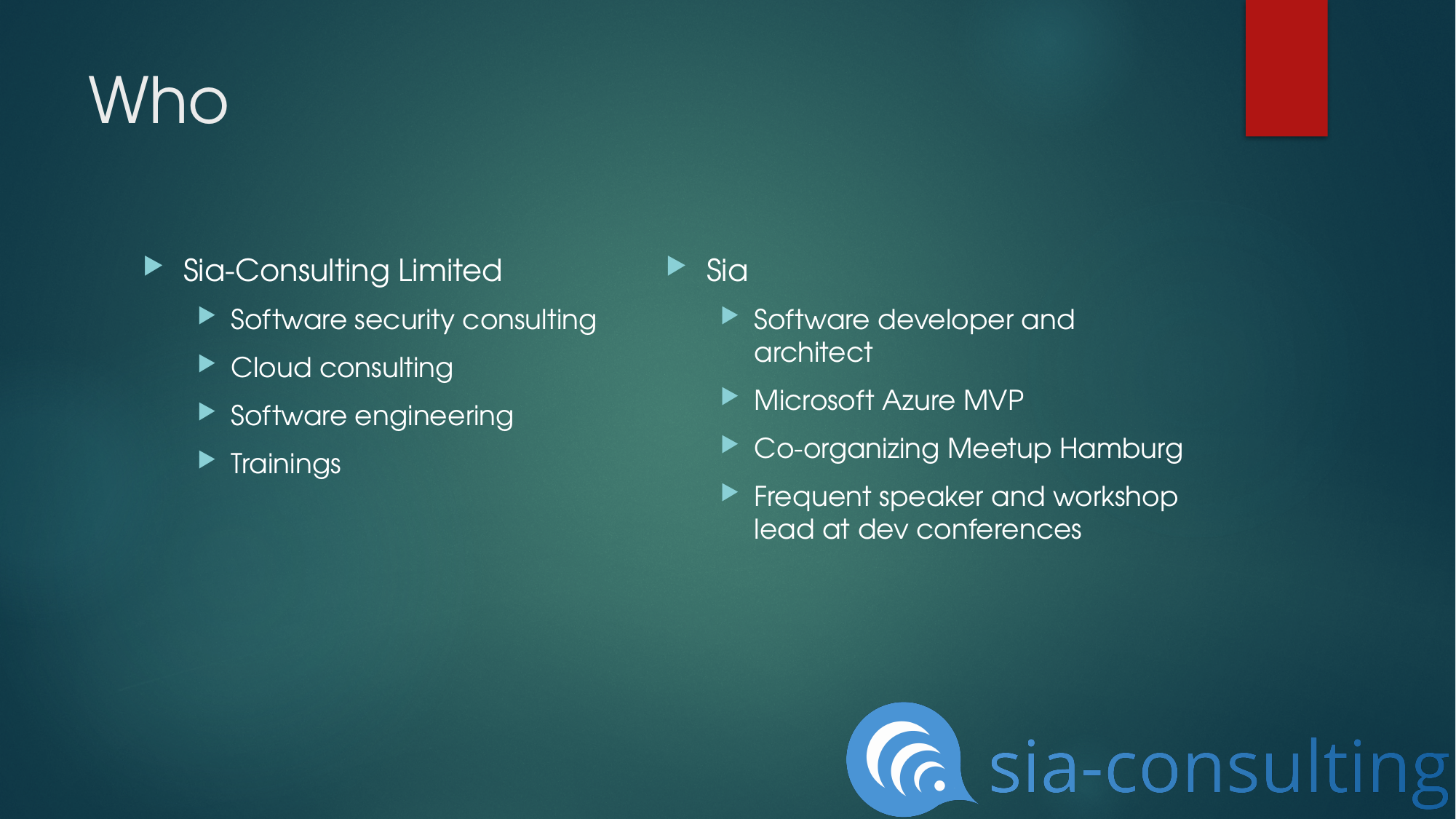

# Who
Sia-Consulting Limited
Software security consulting
Cloud consulting
Software engineering
Trainings

Sia
Software developer and architect
Microsoft Azure MVP
Co-organizing Meetup Hamburg
Frequent speaker and workshop lead at dev conferences